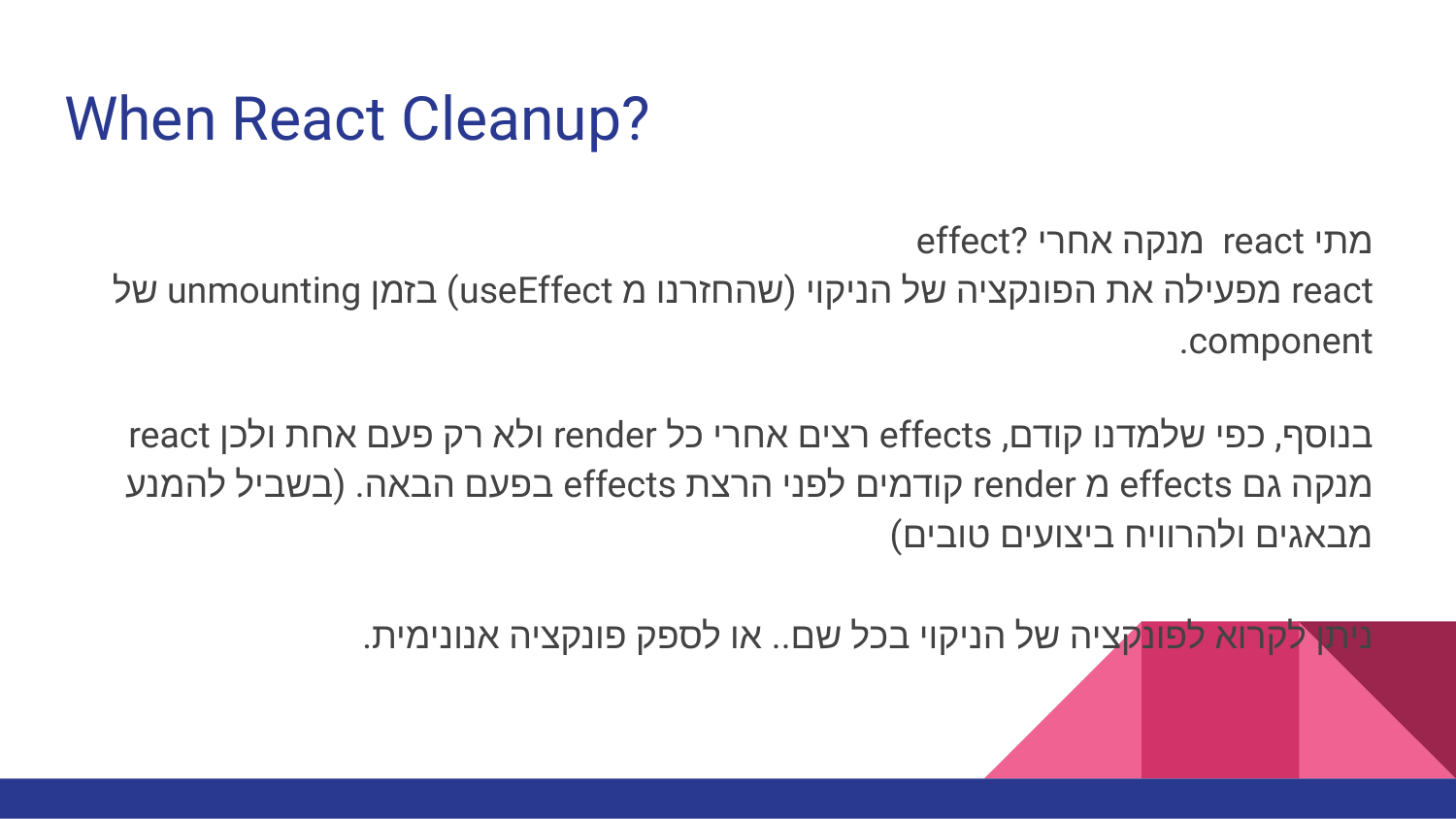

# When React Cleanup?
מתי react  מנקה אחרי effect?
react מפעילה את הפונקציה של הניקוי (שהחזרנו מ useEffect) בזמן unmounting של component.
בנוסף, כפי שלמדנו קודם, effects רצים אחרי כל render ולא רק פעם אחת ולכן react  מנקה גם effects מ render קודמים לפני הרצת effects בפעם הבאה. (בשביל להמנע מבאגים ולהרוויח ביצועים טובים)

ניתן לקרוא לפונקציה של הניקוי בכל שם.. או לספק פונקציה אנונימית.